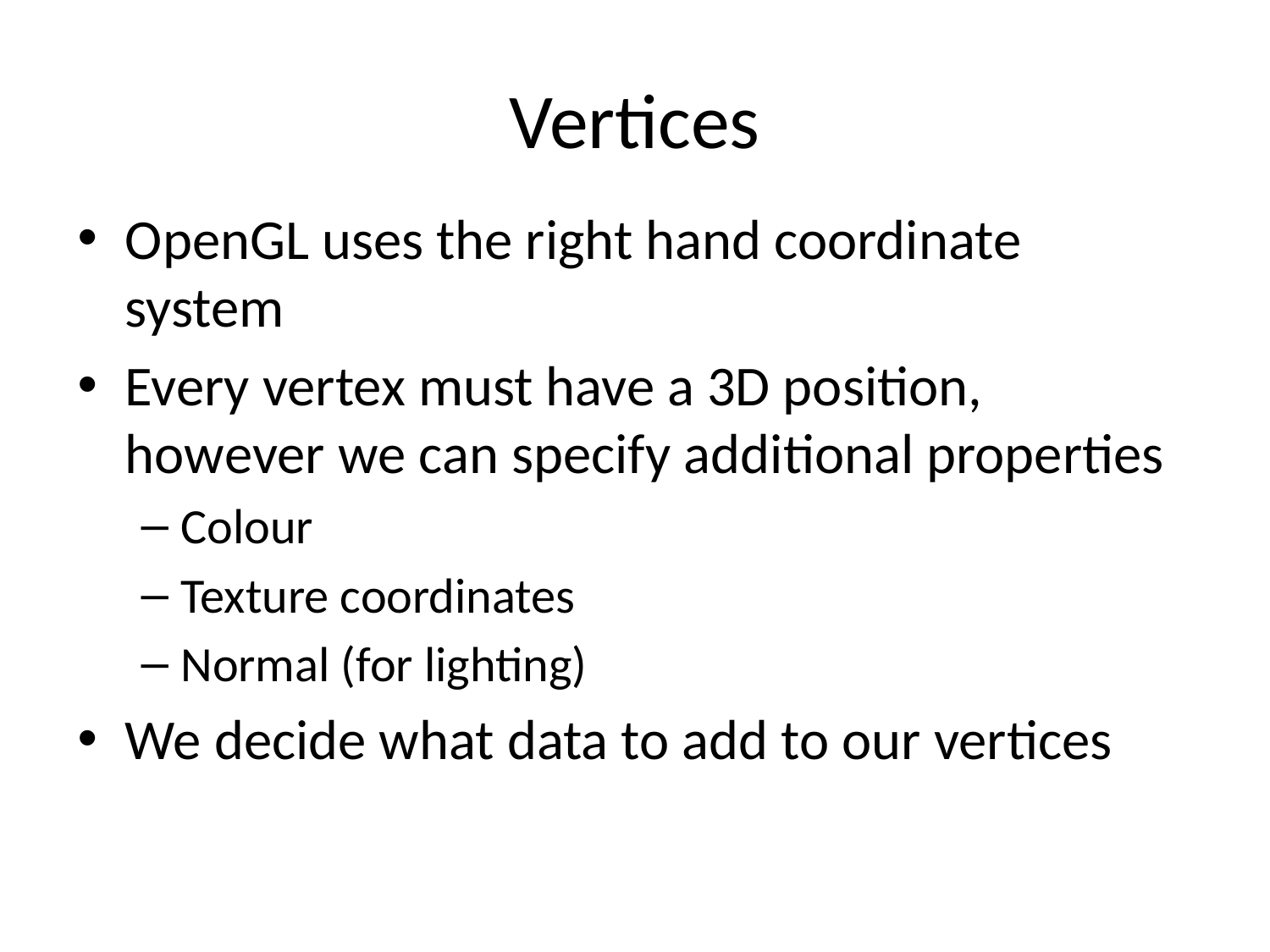

# Vertices
OpenGL uses the right hand coordinate system
Every vertex must have a 3D position, however we can specify additional properties
Colour
Texture coordinates
Normal (for lighting)
We decide what data to add to our vertices